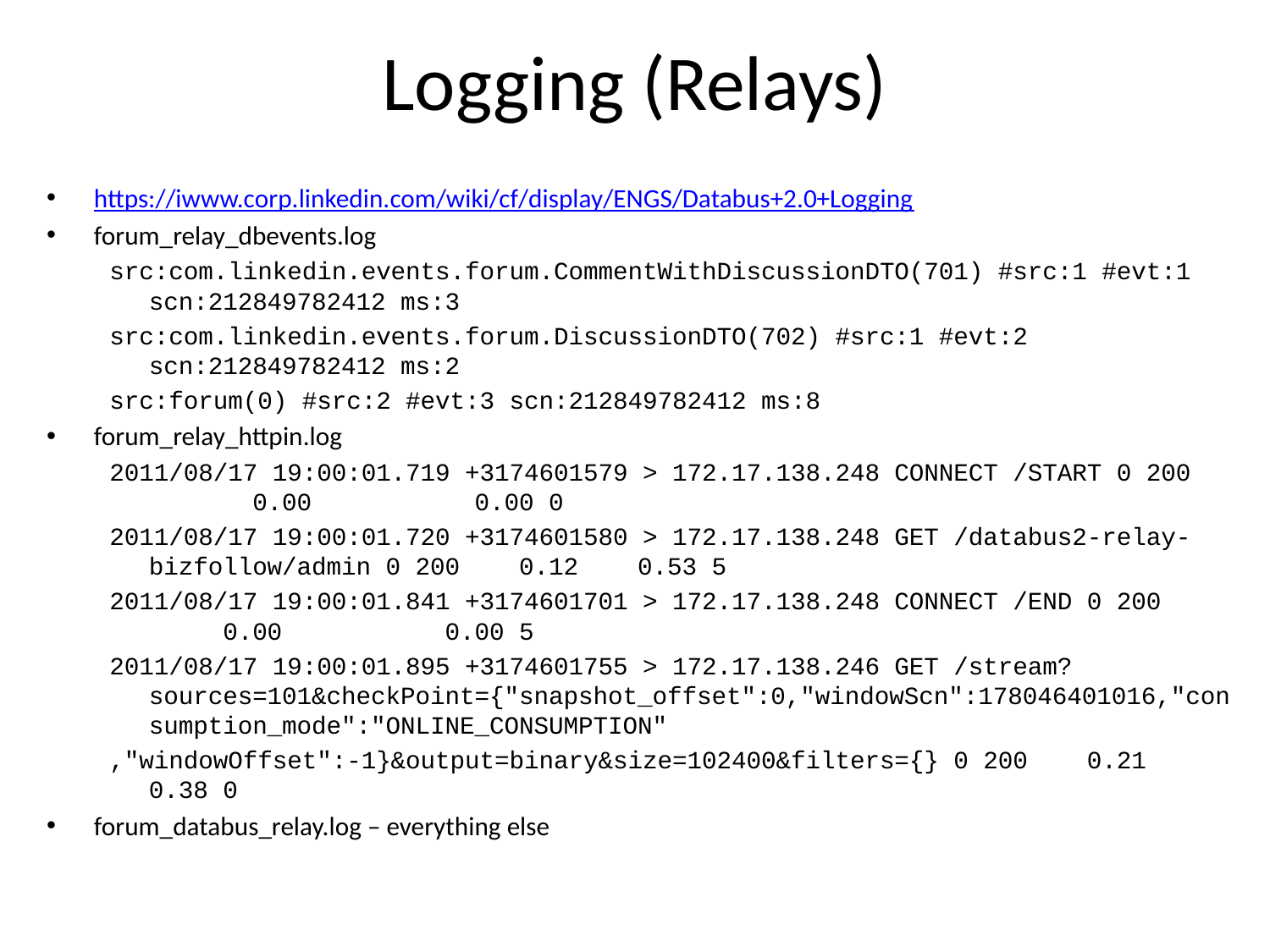

# Logging (Relays)
https://iwww.corp.linkedin.com/wiki/cf/display/ENGS/Databus+2.0+Logging
forum_relay_dbevents.log
src:com.linkedin.events.forum.CommentWithDiscussionDTO(701) #src:1 #evt:1 scn:212849782412 ms:3
src:com.linkedin.events.forum.DiscussionDTO(702) #src:1 #evt:2 scn:212849782412 ms:2
src:forum(0) #src:2 #evt:3 scn:212849782412 ms:8
forum_relay_httpin.log
2011/08/17 19:00:01.719 +3174601579 > 172.17.138.248 CONNECT /START 0 200           0.00           0.00 0
2011/08/17 19:00:01.720 +3174601580 > 172.17.138.248 GET /databus2-relay-bizfollow/admin 0 200    0.12    0.53 5
2011/08/17 19:00:01.841 +3174601701 > 172.17.138.248 CONNECT /END 0 200           0.00           0.00 5
2011/08/17 19:00:01.895 +3174601755 > 172.17.138.246 GET /stream?sources=101&checkPoint={"snapshot_offset":0,"windowScn":178046401016,"consumption_mode":"ONLINE_CONSUMPTION"
,"windowOffset":-1}&output=binary&size=102400&filters={} 0 200    0.21    0.38 0
forum_databus_relay.log – everything else